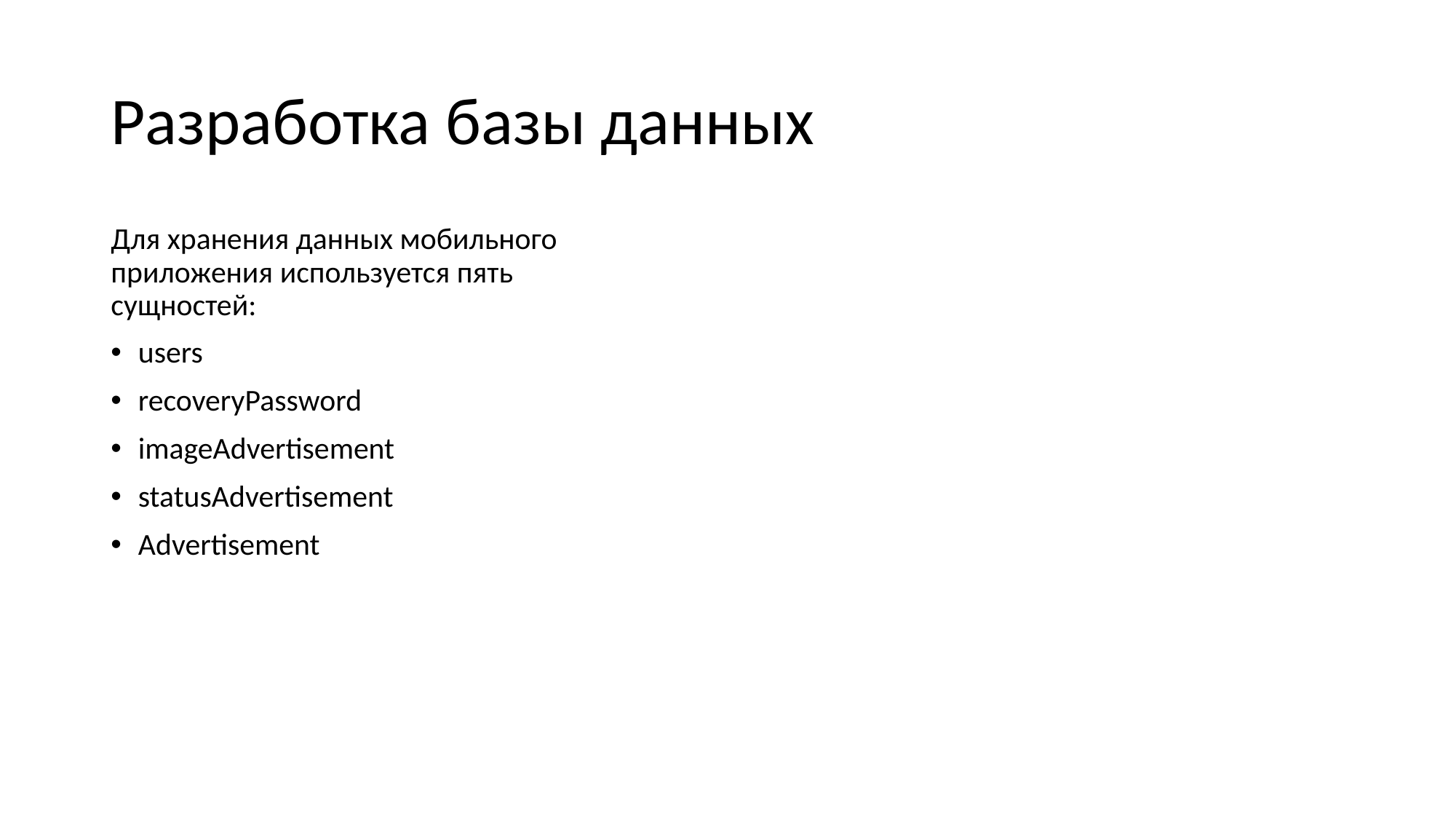

# Разработка базы данных
Для хранения данных мобильного приложения используется пять сущностей:
users
recoveryPassword
imageAdvertisement
statusAdvertisement
Advertisement